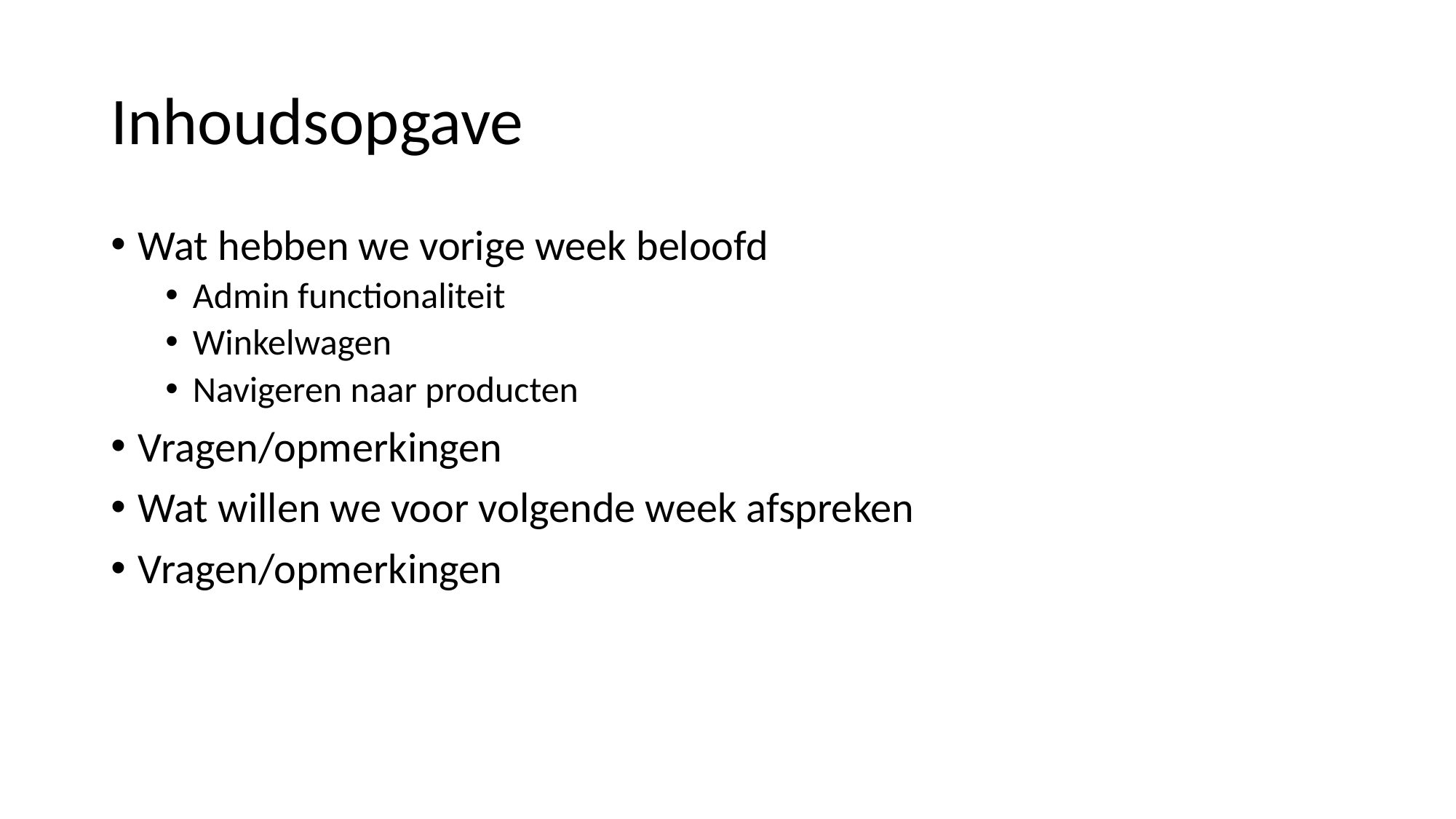

# Inhoudsopgave
Wat hebben we vorige week beloofd
Admin functionaliteit
Winkelwagen
Navigeren naar producten
Vragen/opmerkingen
Wat willen we voor volgende week afspreken
Vragen/opmerkingen